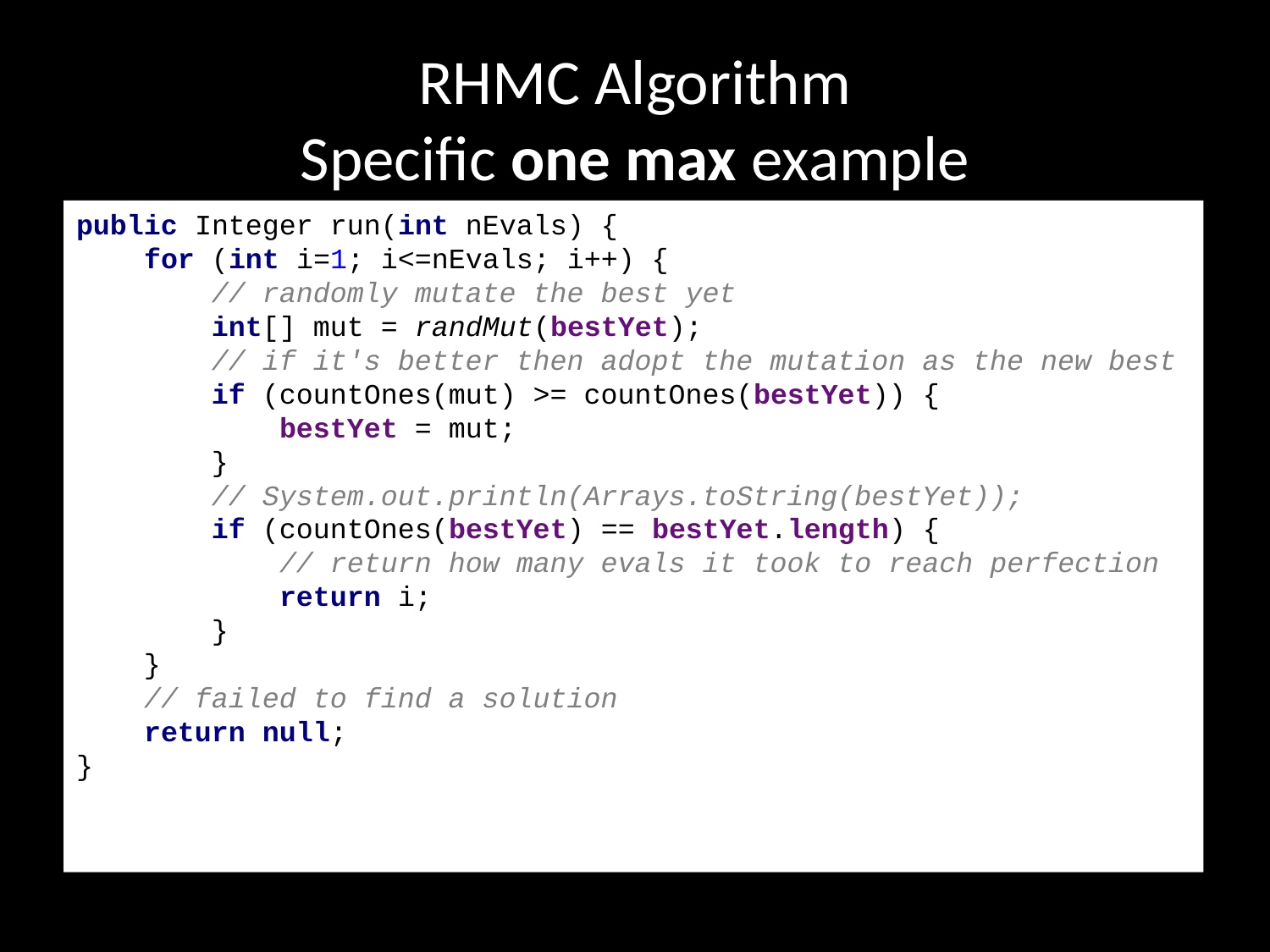

# RHMC Algorithm Specific one max example
public Integer run(int nEvals) {
    for (int i=1; i<=nEvals; i++) {
        // randomly mutate the best yet
        int[] mut = randMut(bestYet);
        // if it's better then adopt the mutation as the new best
        if (countOnes(mut) >= countOnes(bestYet)) {
            bestYet = mut;
        }
        // System.out.println(Arrays.toString(bestYet));
        if (countOnes(bestYet) == bestYet.length) {
            // return how many evals it took to reach perfection
            return i;
        }
    }
    // failed to find a solution
    return null;
}